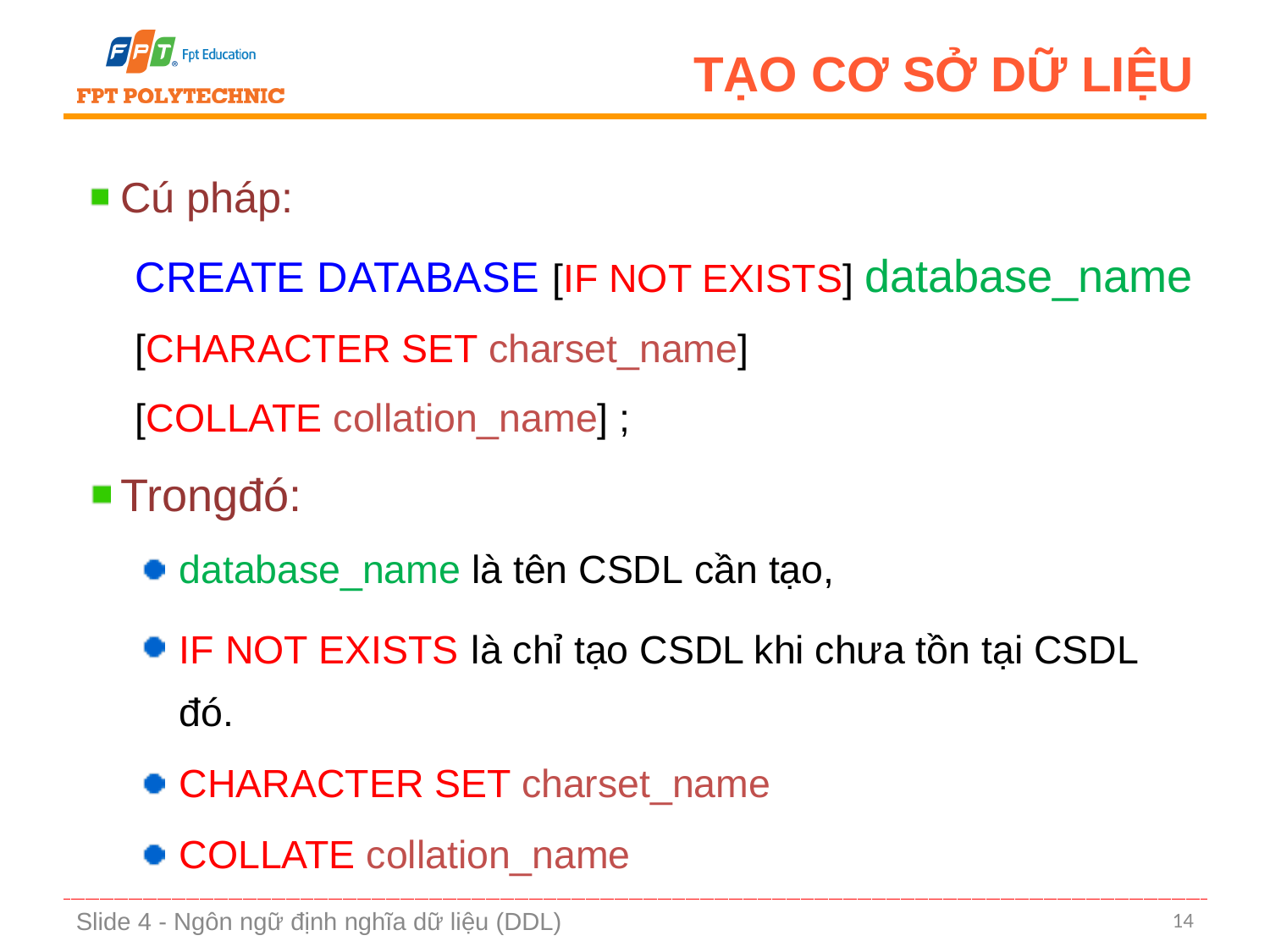

# Tạo cơ sở dữ liệu
Cú pháp:
CREATE DATABASE [IF NOT EXISTS] database_name
[CHARACTER SET charset_name]
[COLLATE collation_name] ;
Trongđó:
database_name là tên CSDL cần tạo,
IF NOT EXISTS là chỉ tạo CSDL khi chưa tồn tại CSDL đó.
CHARACTER SET charset_name
COLLATE collation_name
14